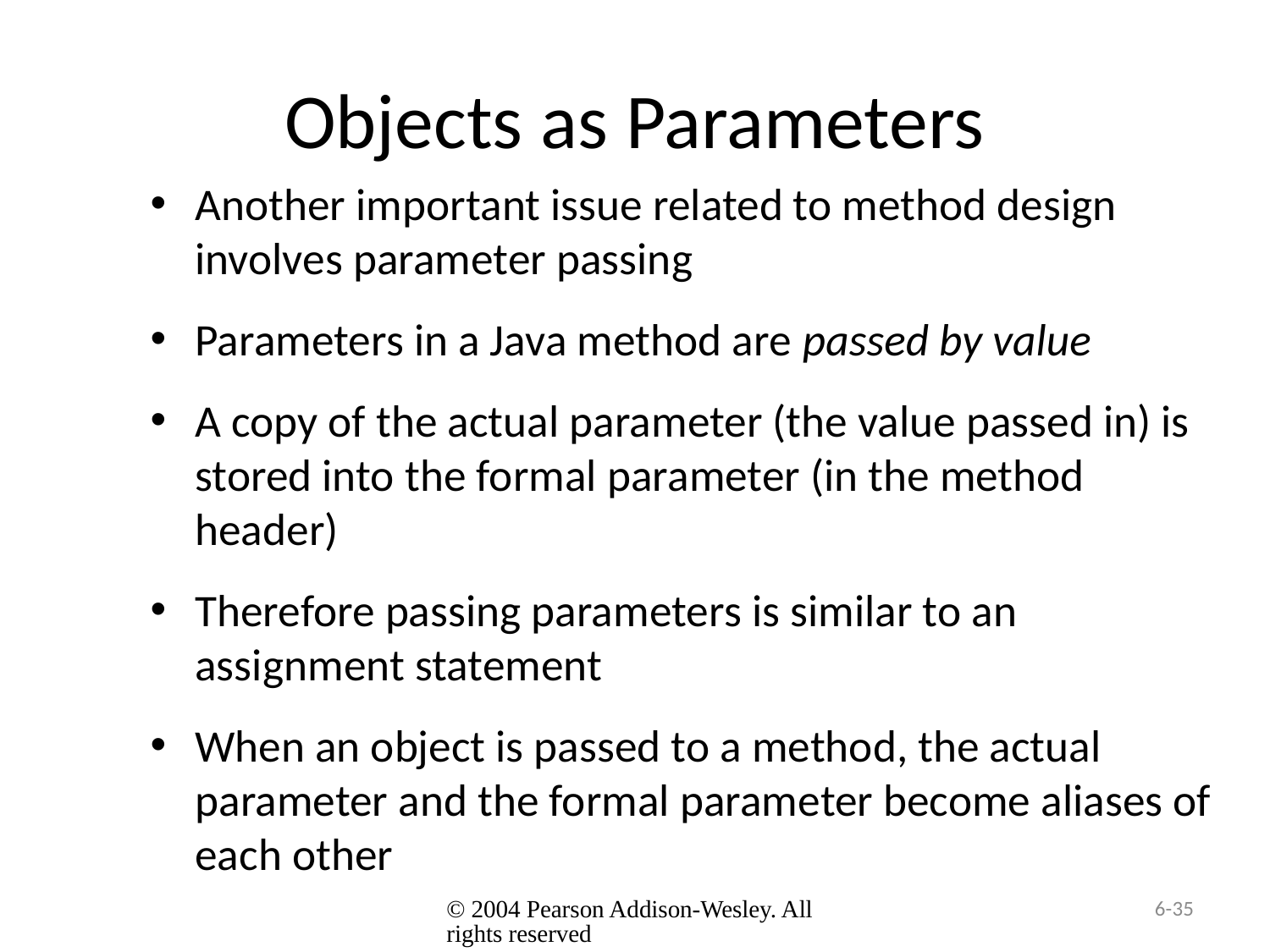

# Objects as Parameters
Another important issue related to method design involves parameter passing
Parameters in a Java method are passed by value
A copy of the actual parameter (the value passed in) is stored into the formal parameter (in the method header)
Therefore passing parameters is similar to an assignment statement
When an object is passed to a method, the actual parameter and the formal parameter become aliases of each other
© 2004 Pearson Addison-Wesley. All rights reserved
6-35